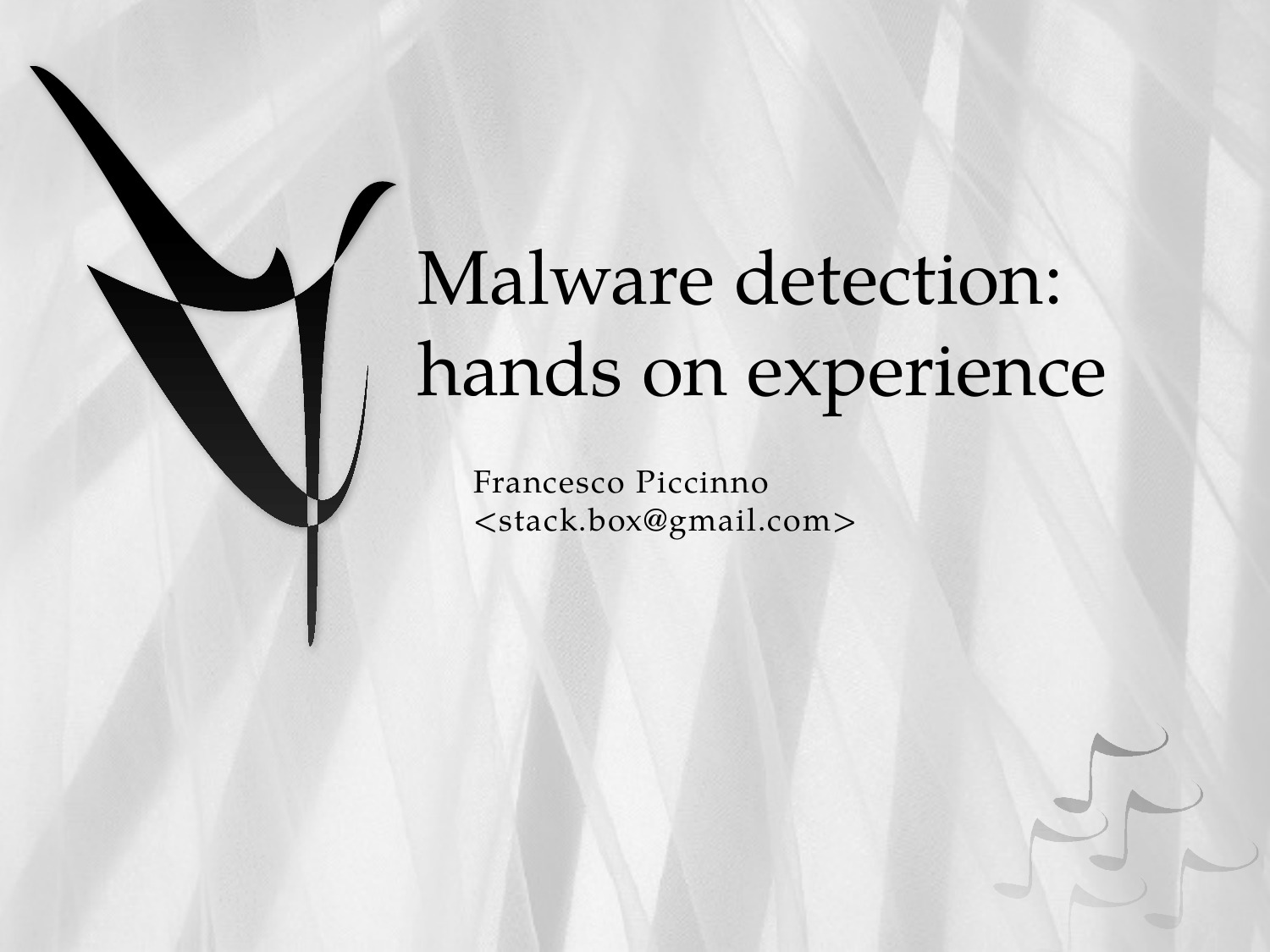

# Malware detection: hands on experience
Francesco Piccinno <stack.box@gmail.com>